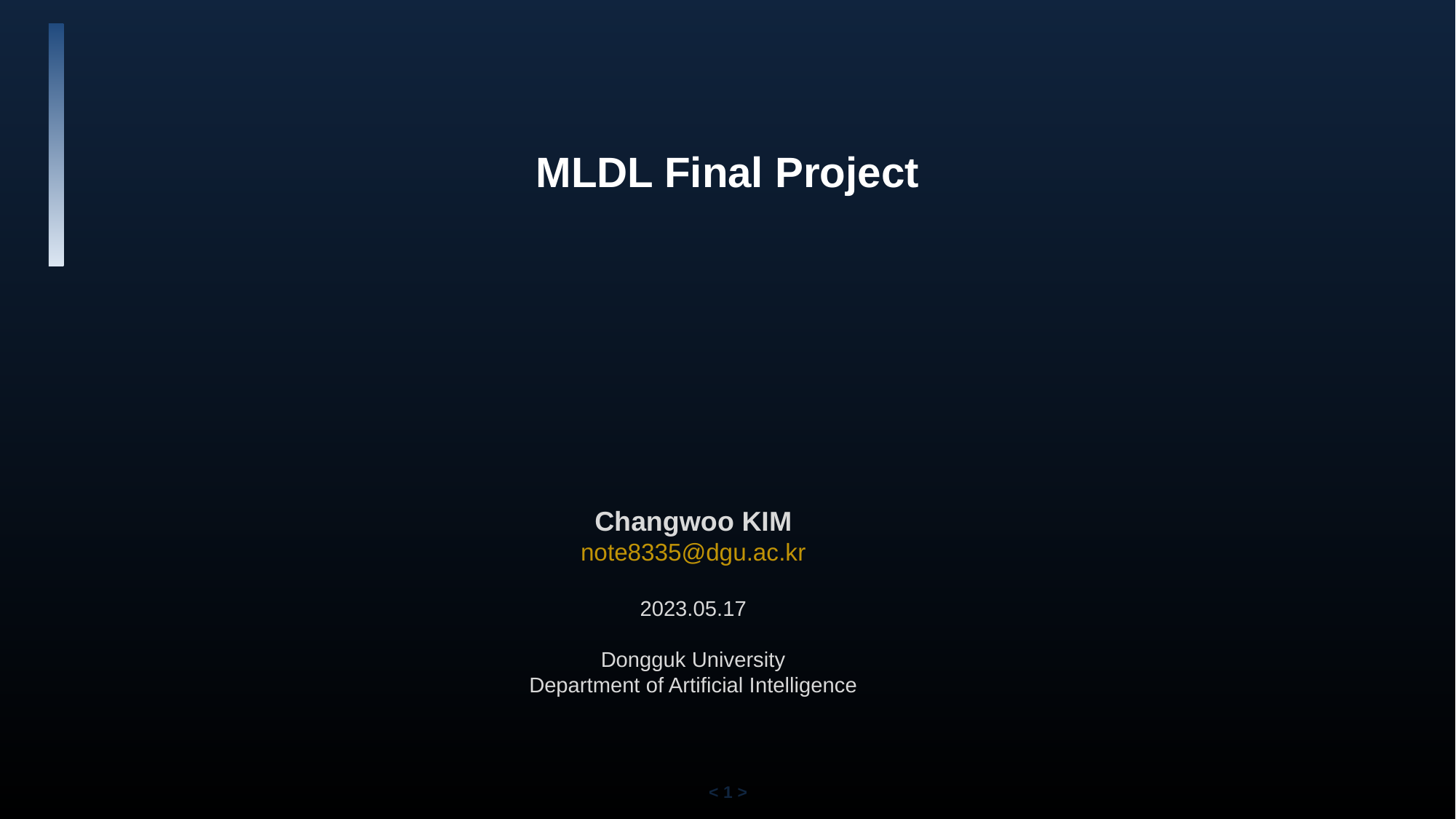

MLDL Final Project
Changwoo KIM
note8335@dgu.ac.kr

2023.05.17

Dongguk University
Department of Artificial Intelligence